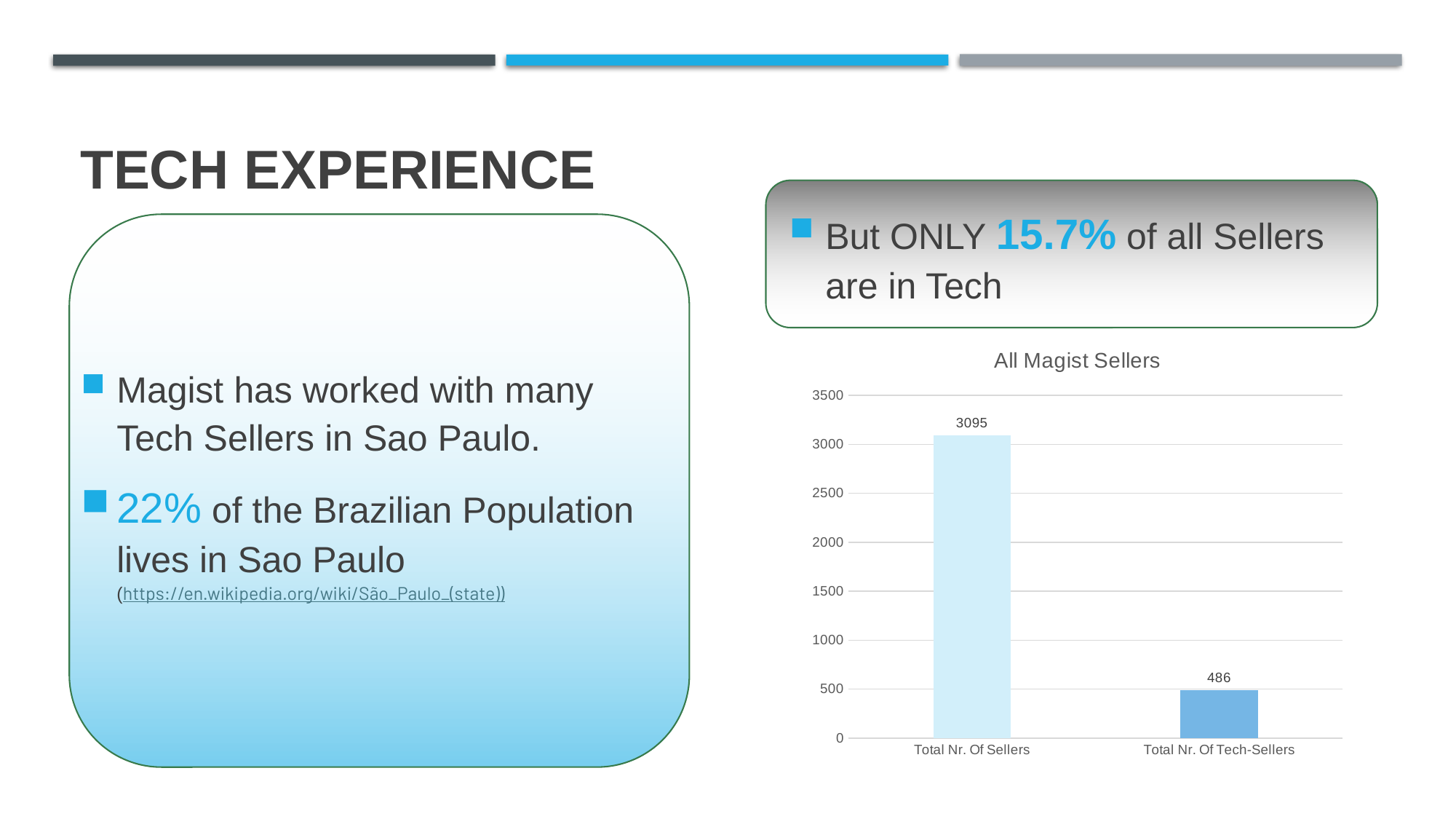

# Tech Experience

But ONLY 15.7% of all Sellers are in Tech

Magist has worked with many Tech Sellers in Sao Paulo.
22% of the Brazilian Population lives in Sao Paulo (https://en.wikipedia.org/wiki/São_Paulo_(state))

### Chart: All Magist Sellers

| Category |  |
|---|---|
| Total Nr. Of Sellers | 3095.0 |
| Total Nr. Of Tech-Sellers | 486.0 |